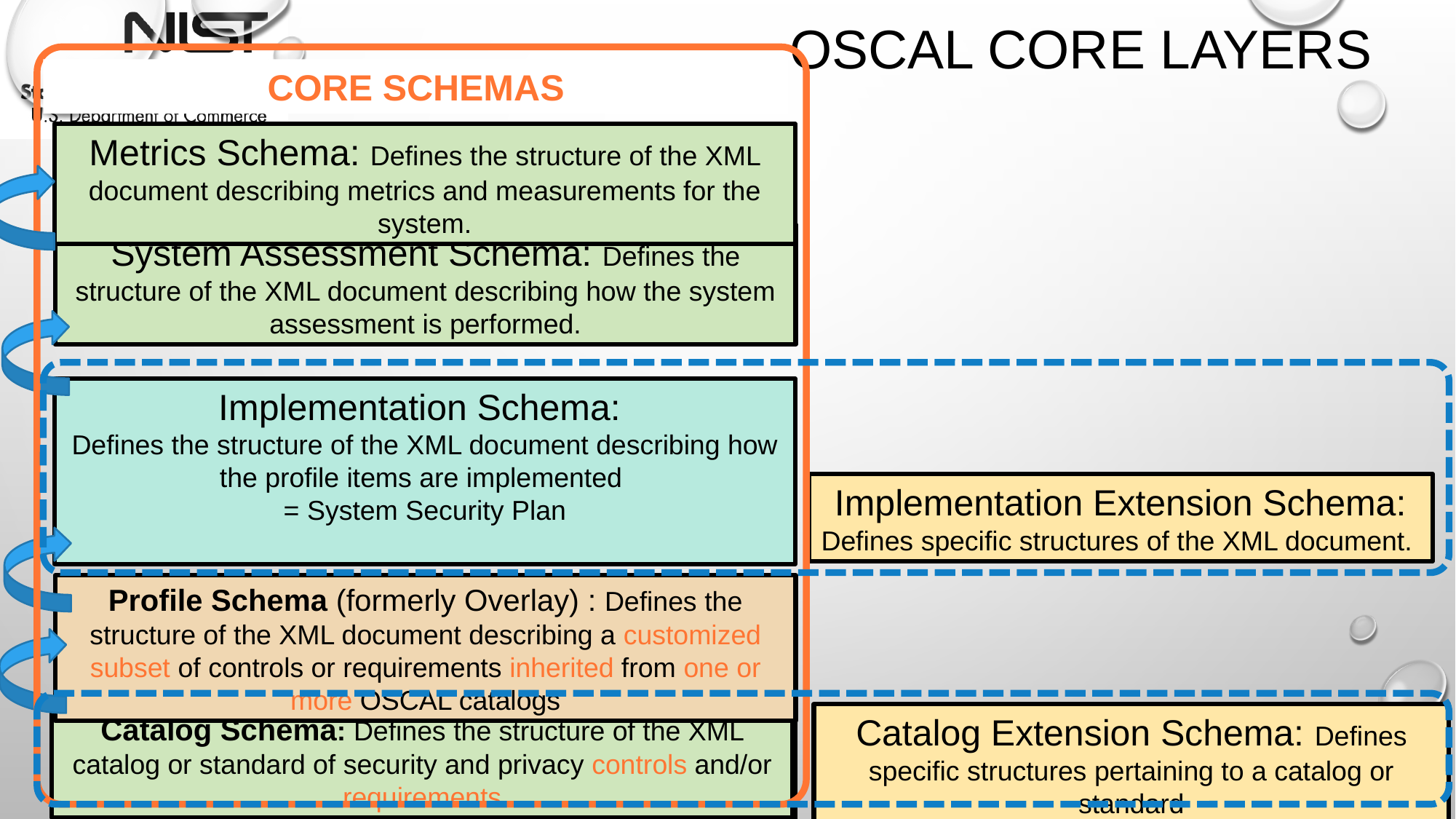

# Oscal CORE layers

CORE SCHEMAS
Metrics Schema: Defines the structure of the XML document describing metrics and measurements for the system.

System Assessment Schema: Defines the structure of the XML document describing how the system assessment is performed.

Implementation Schema:
Defines the structure of the XML document describing how the profile items are implemented
= System Security Plan

Implementation Extension Schema: Defines specific structures of the XML document.

Profile Schema (formerly Overlay) : Defines the structure of the XML document describing a customized subset of controls or requirements inherited from one or more OSCAL catalogs

System Assessment Objectives (**Catalog Schema):
Defines assessment criteria for the selected OSCAL catalog items
Catalog Extension Schema: Defines specific structures pertaining to a catalog or standard
Catalog Schema: Defines the structure of the XML catalog or standard of security and privacy controls and/or requirements